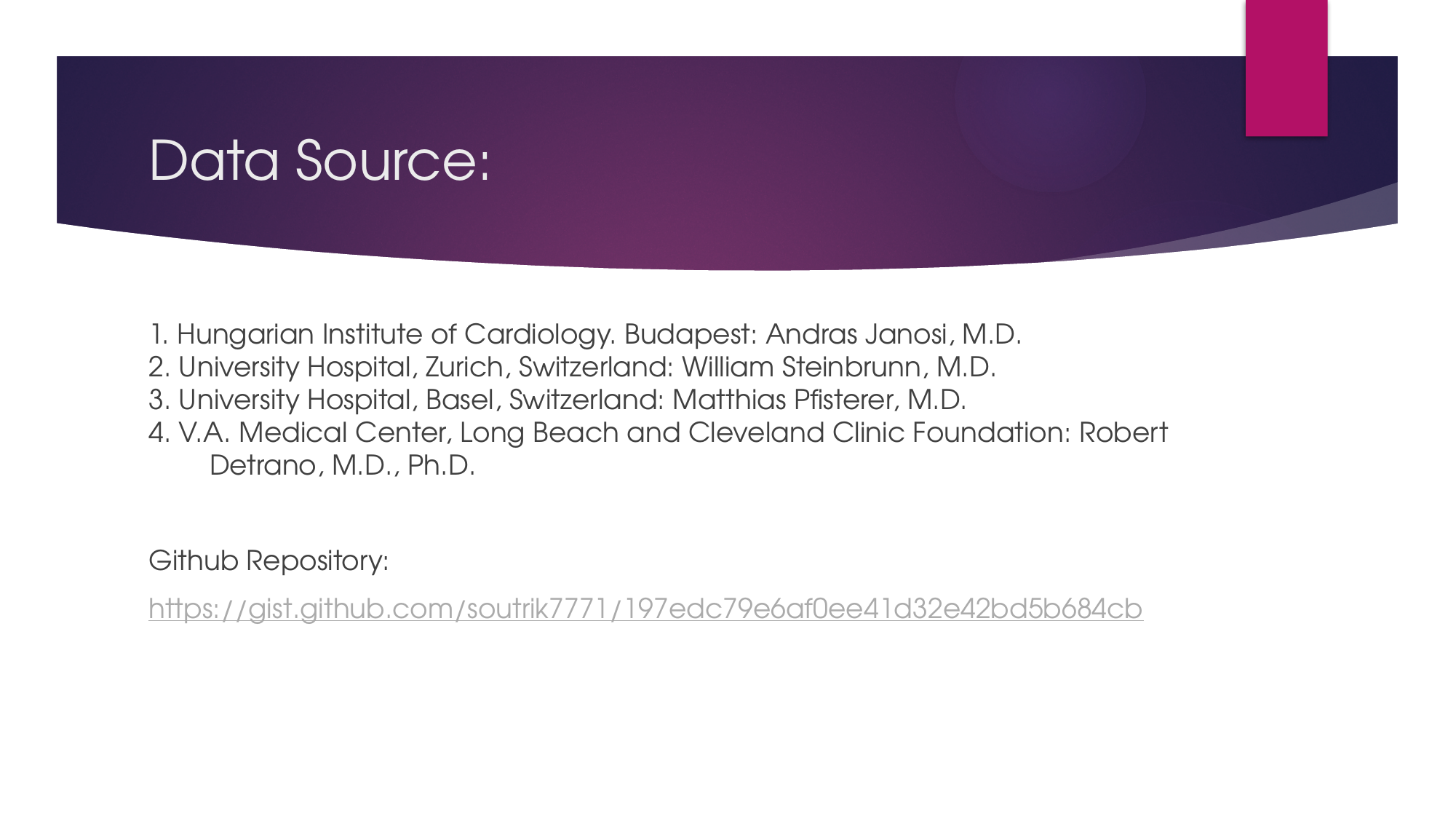

# Data Source:
1. Hungarian Institute of Cardiology. Budapest: Andras Janosi, M.D. 
2. University Hospital, Zurich, Switzerland: William Steinbrunn, M.D. 
3. University Hospital, Basel, Switzerland: Matthias Pfisterer, M.D. 
4. V.A. Medical Center, Long Beach and Cleveland Clinic Foundation: Robert          Detrano, M.D., Ph.D.

Github Repository:
https://gist.github.com/soutrik7771/197edc79e6af0ee41d32e42bd5b684cb